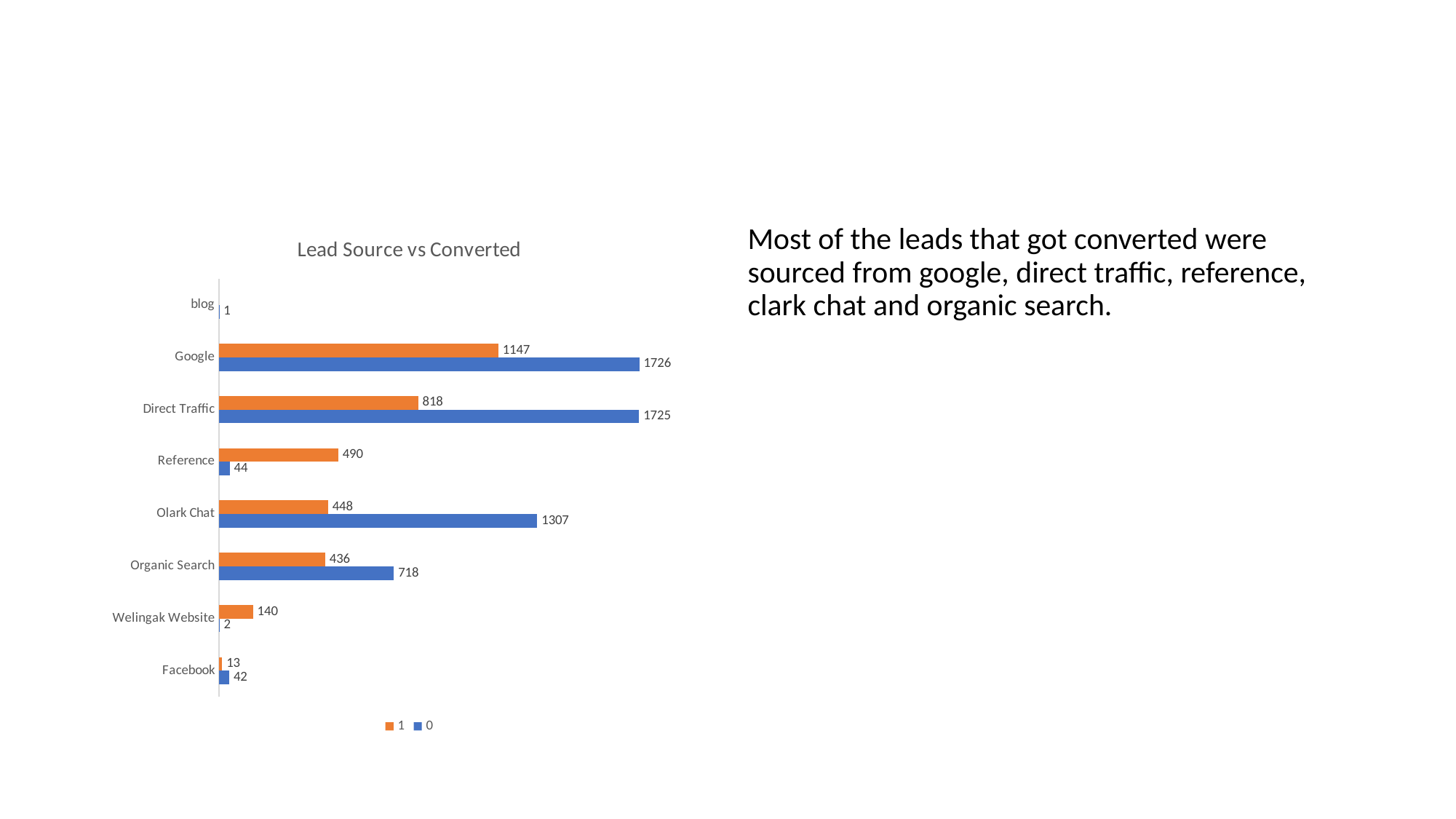

#

### Chart: Lead Source vs Converted

| Category | 0 | 1 |
|---|---|---|
| Facebook | 42.0 | 13.0 |
| Welingak Website | 2.0 | 140.0 |
| Organic Search | 718.0 | 436.0 |
| Olark Chat | 1307.0 | 448.0 |
| Reference | 44.0 | 490.0 |
| Direct Traffic | 1725.0 | 818.0 |
| Google | 1726.0 | 1147.0 |
| blog | 1.0 | None |
Most of the leads that got converted were sourced from google, direct traffic, reference, clark chat and organic search.